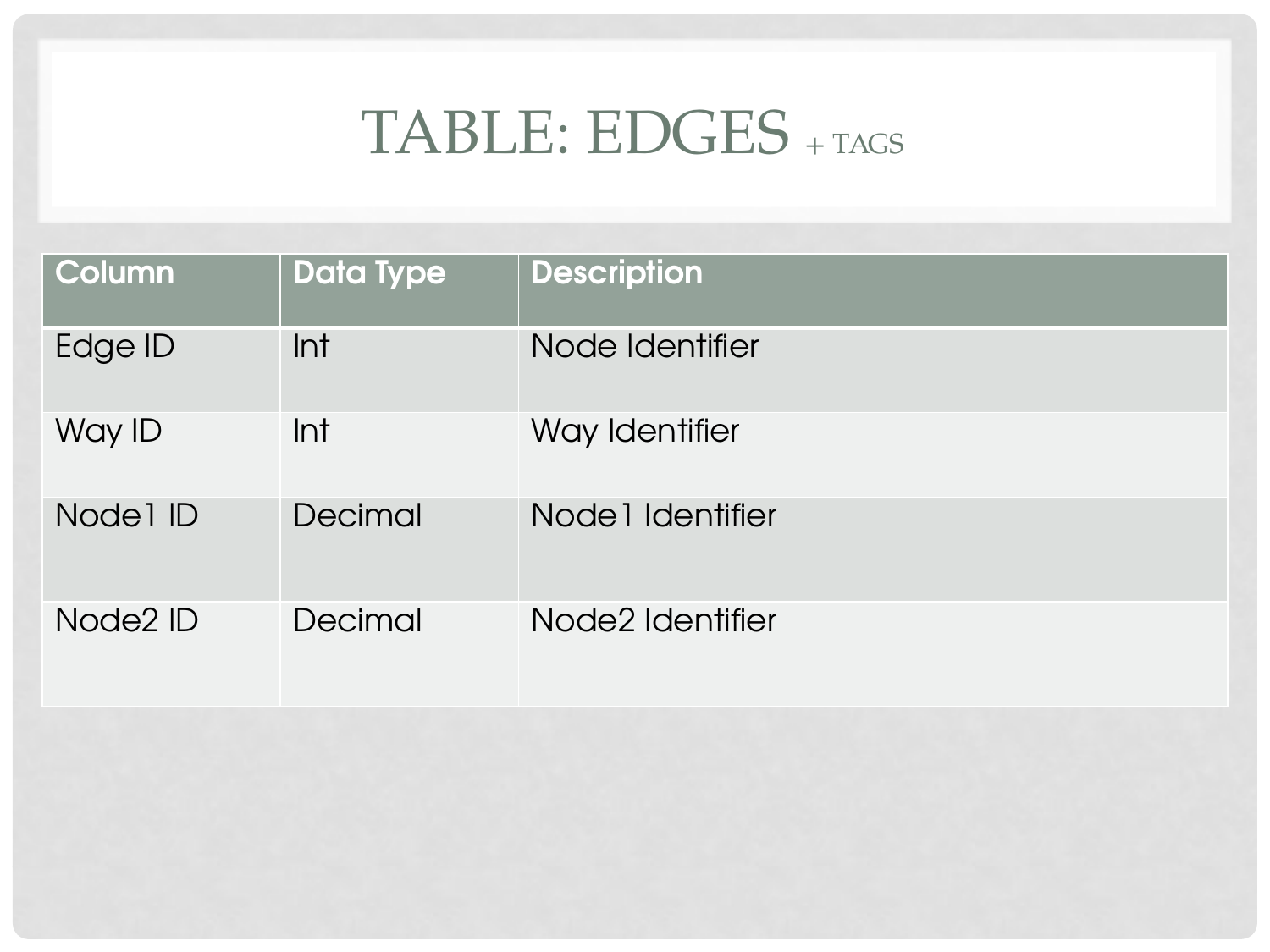

# Table: Edges + Tags
| Column | Data Type | Description |
| --- | --- | --- |
| Edge ID | Int | Node Identifier |
| Way ID | Int | Way Identifier |
| Node1 ID | Decimal | Node1 Identifier |
| Node2 ID | Decimal | Node2 Identifier |